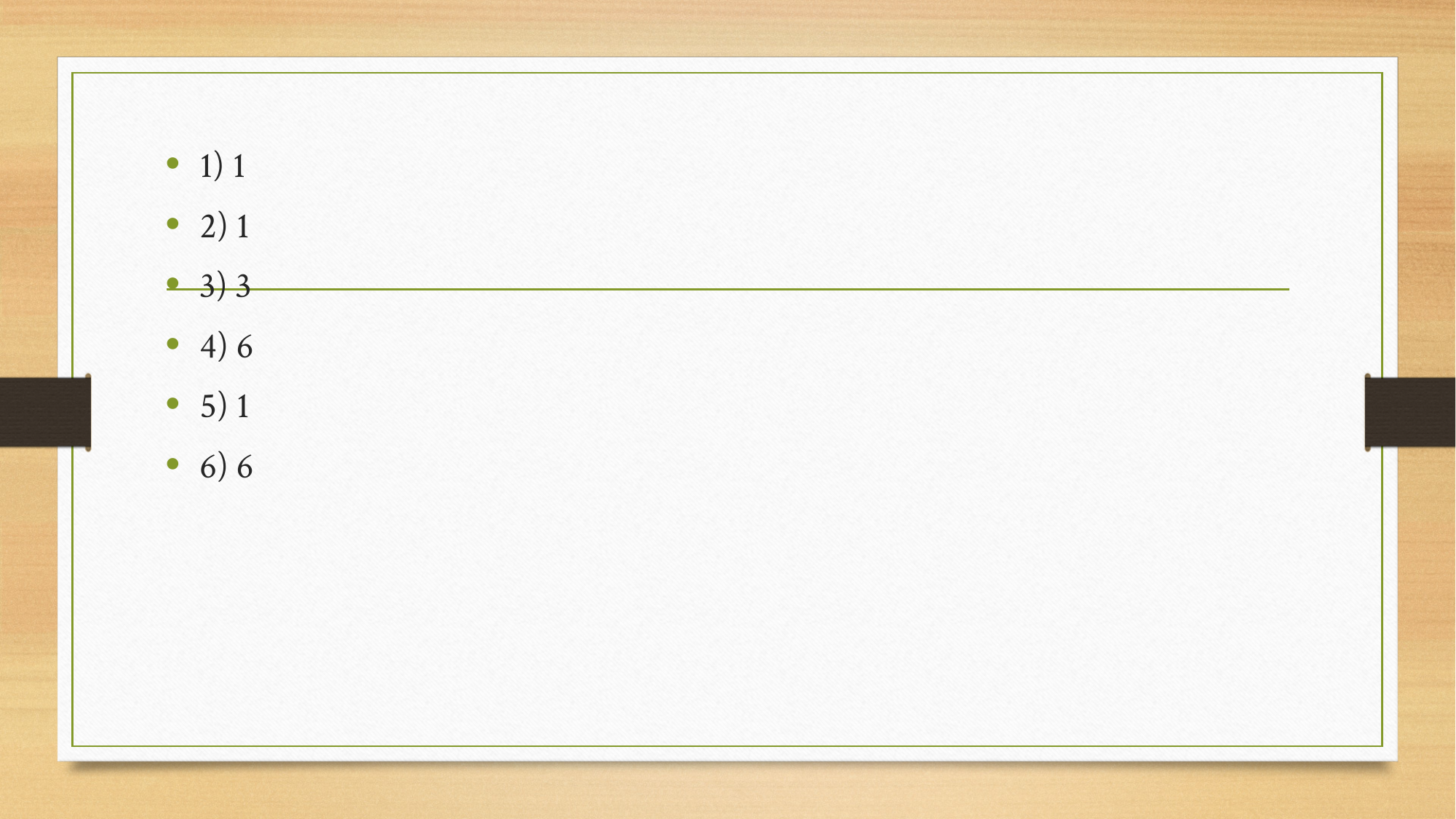

1) 1
2) 1
3) 3
4) 6
5) 1
6) 6